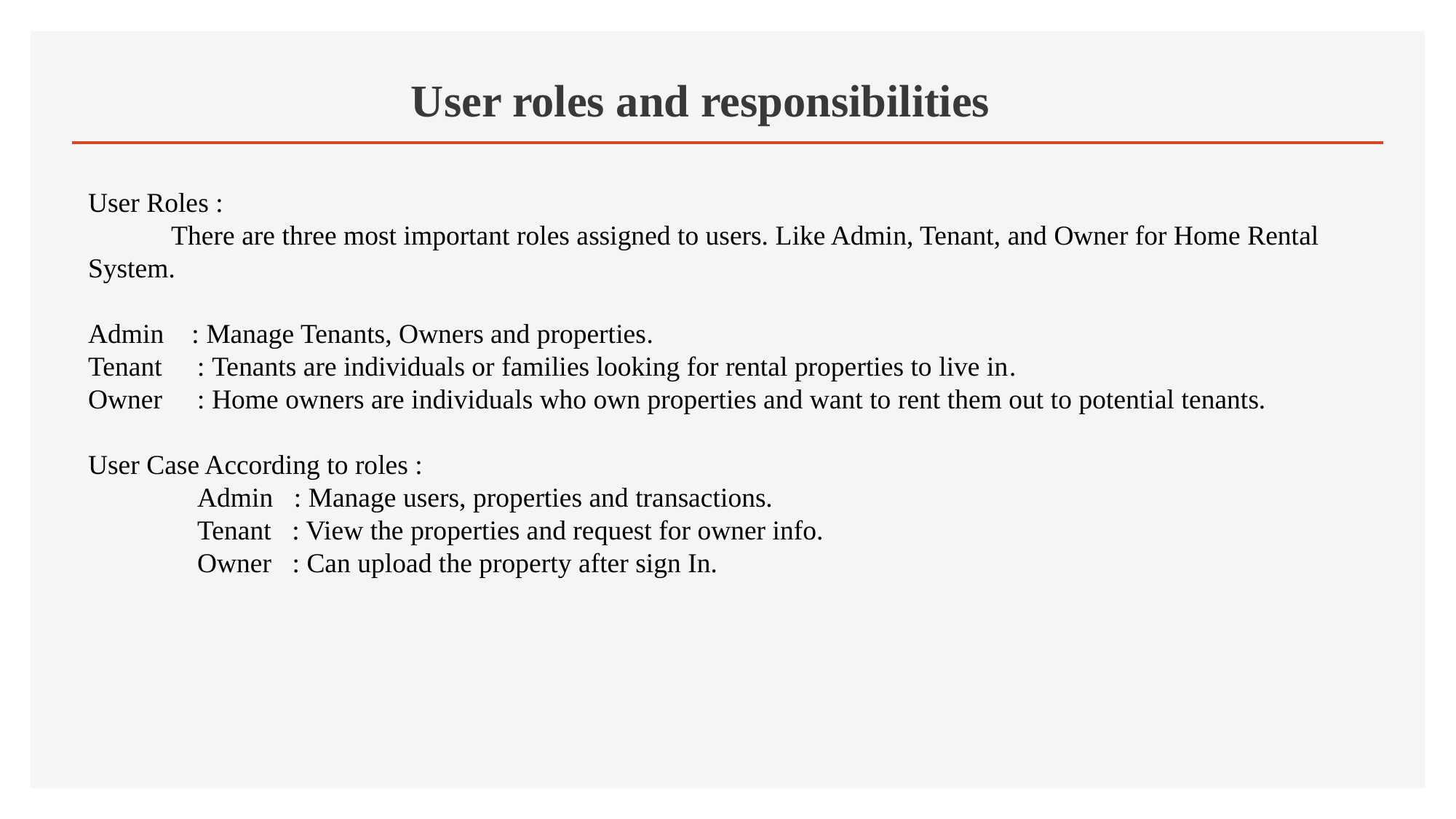

# User roles and responsibilities
User Roles :
            There are three most important roles assigned to users. Like Admin, Tenant, and Owner for Home Rental System.

Admin    : Manage Tenants, Owners and properties.
Tenant	: Tenants are individuals or families looking for rental properties to live in.
Owner 	: Home owners are individuals who own properties and want to rent them out to potential tenants.

User Case According to roles :
	Admin   : Manage users, properties and transactions.
	Tenant   : View the properties and request for owner info.
	Owner   : Can upload the property after sign In.